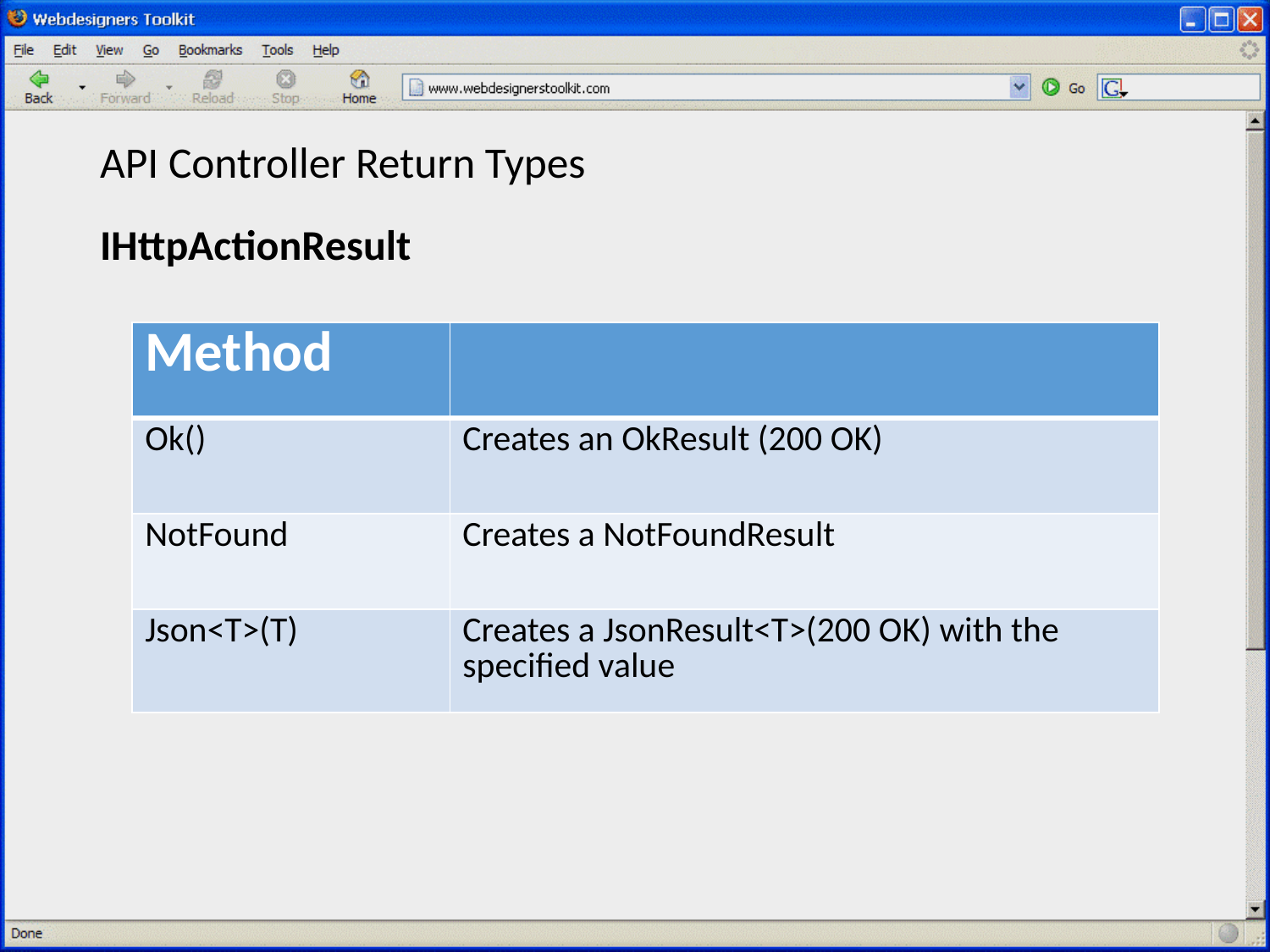

# API Controller Return Types
IHttpActionResult

| Method |  |
| --- | --- |
| Ok() | Creates an OkResult (200 OK) |
| NotFound | Creates a NotFoundResult |
| Json<T>(T) | Creates a JsonResult<T>(200 OK) with the specified value |